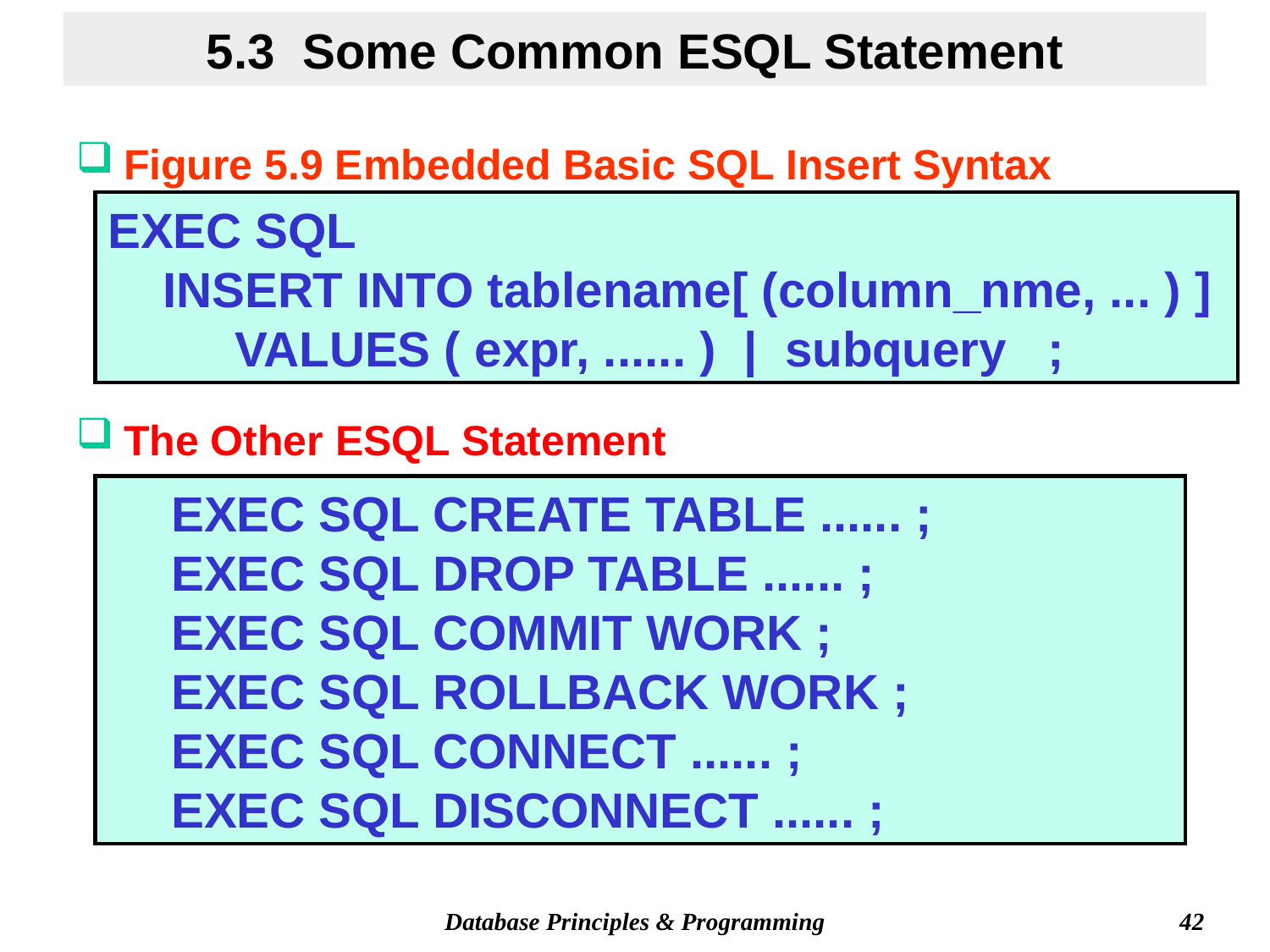

# 5.3  Some Common ESQL Statement
Figure 5.9 Embedded Basic SQL Insert Syntax
EXEC SQL
    INSERT INTO tablename[ (column_nme, ... ) ]
	VALUES ( expr, ...... )  |  subquery   ;
The Other ESQL Statement
EXEC SQL CREATE TABLE ...... ;
EXEC SQL DROP TABLE ...... ;
EXEC SQL COMMIT WORK ;
EXEC SQL ROLLBACK WORK ;
EXEC SQL CONNECT ...... ;
EXEC SQL DISCONNECT ...... ;

Database Principles & Programming
42